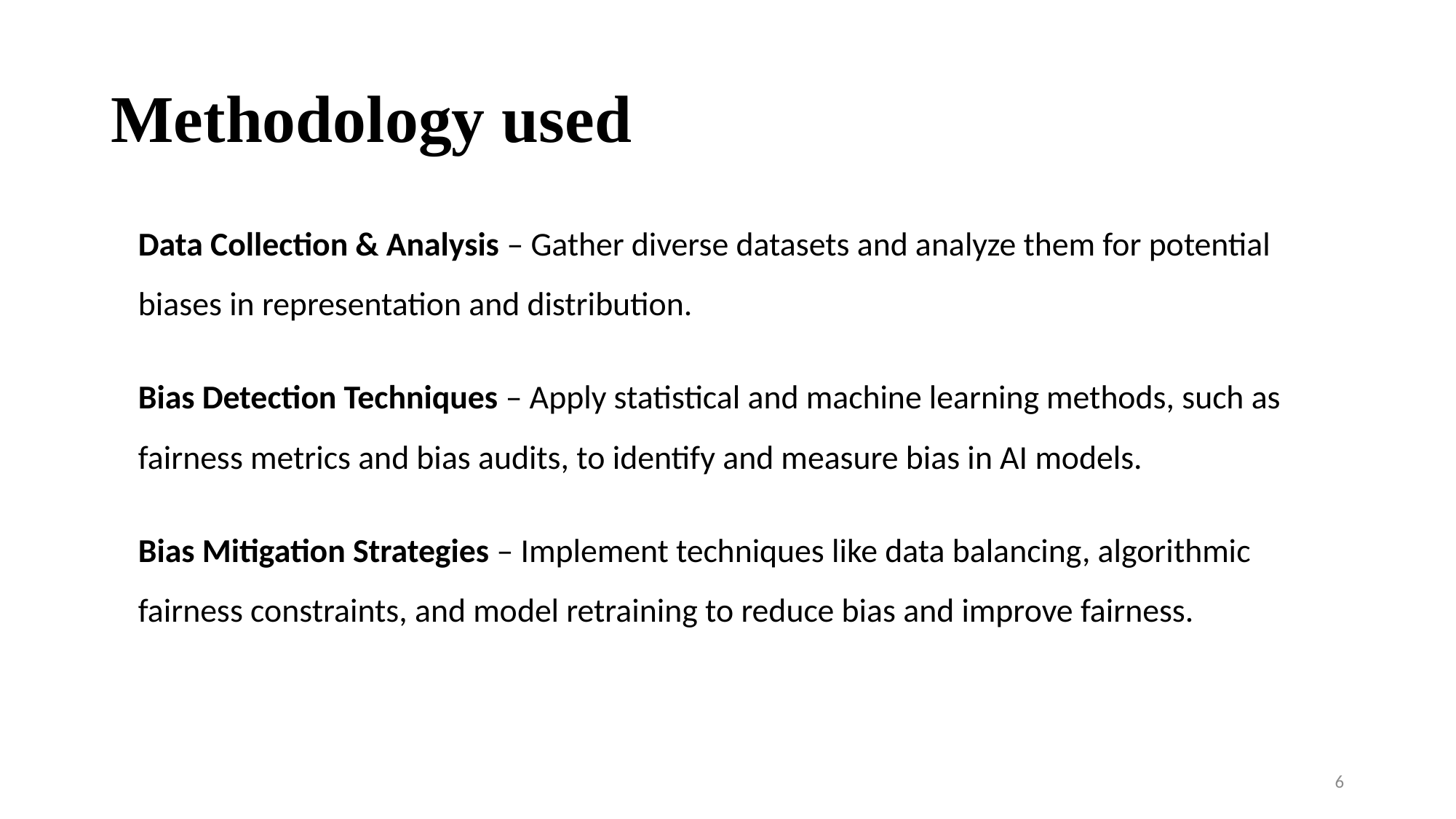

# Methodology used
Data Collection & Analysis – Gather diverse datasets and analyze them for potential biases in representation and distribution.
Bias Detection Techniques – Apply statistical and machine learning methods, such as fairness metrics and bias audits, to identify and measure bias in AI models.
Bias Mitigation Strategies – Implement techniques like data balancing, algorithmic fairness constraints, and model retraining to reduce bias and improve fairness.

6